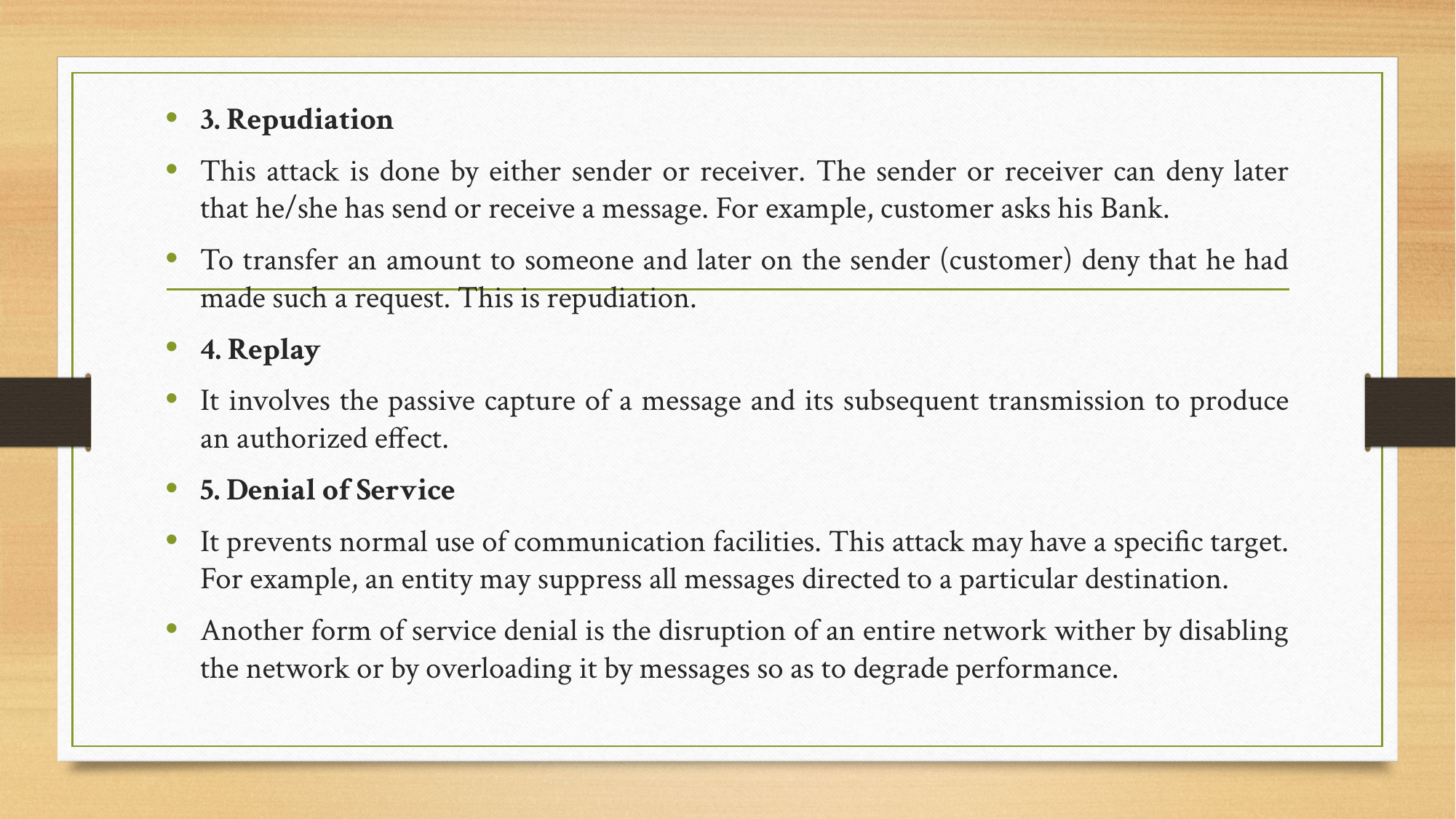

3. Repudiation
This attack is done by either sender or receiver. The sender or receiver can deny later that he/she has send or receive a message. For example, customer asks his Bank.
To transfer an amount to someone and later on the sender (customer) deny that he had made such a request. This is repudiation.
4. Replay
It involves the passive capture of a message and its subsequent transmission to produce an authorized effect.
5. Denial of Service
It prevents normal use of communication facilities. This attack may have a specific target. For example, an entity may suppress all messages directed to a particular destination.
Another form of service denial is the disruption of an entire network wither by disabling the network or by overloading it by messages so as to degrade performance.